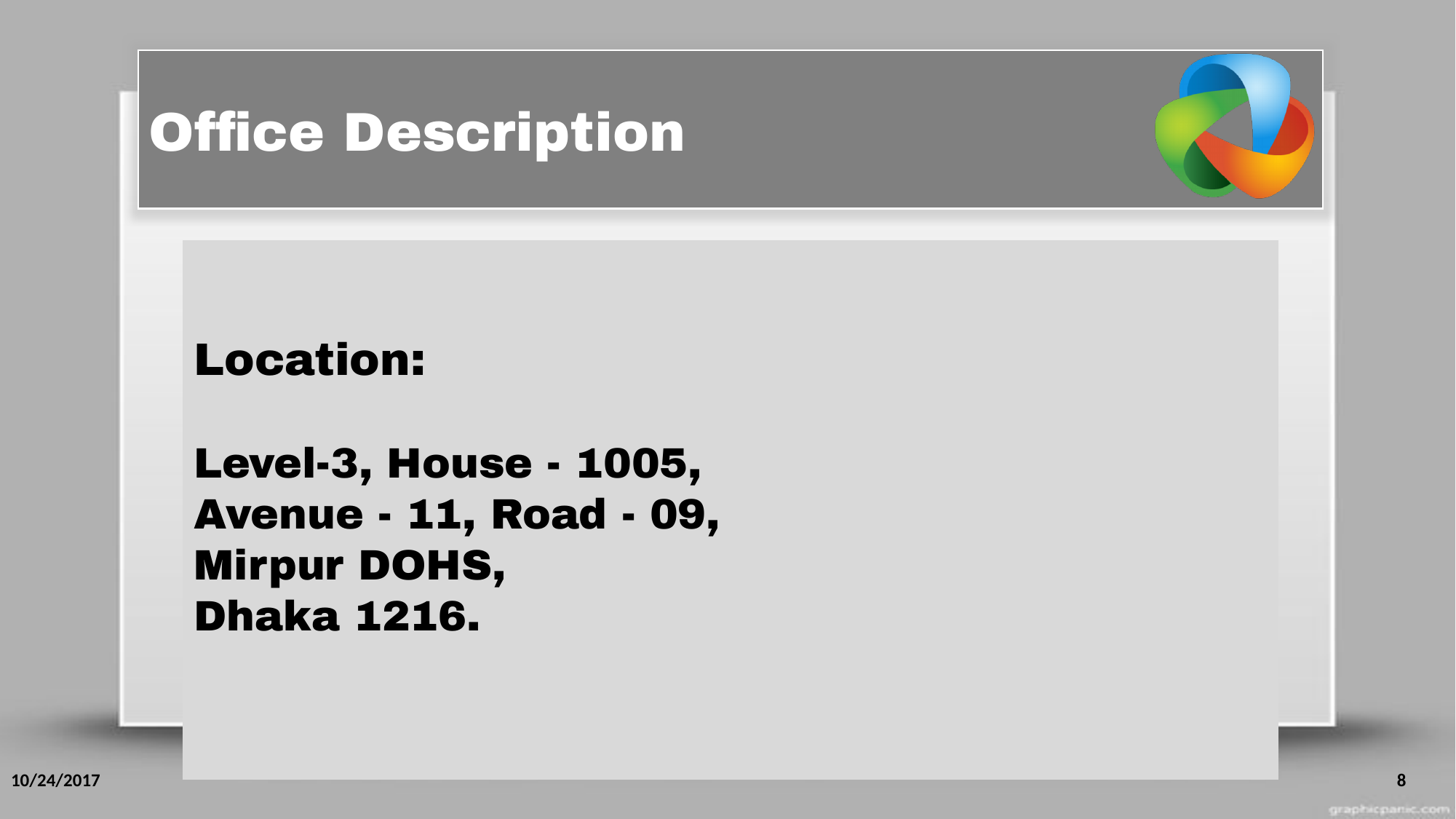

Office Description

Location:

Level-3, House - 1005,
Avenue - 11, Road - 09,
Mirpur DOHS,
Dhaka 1216.

10/24/2017
8